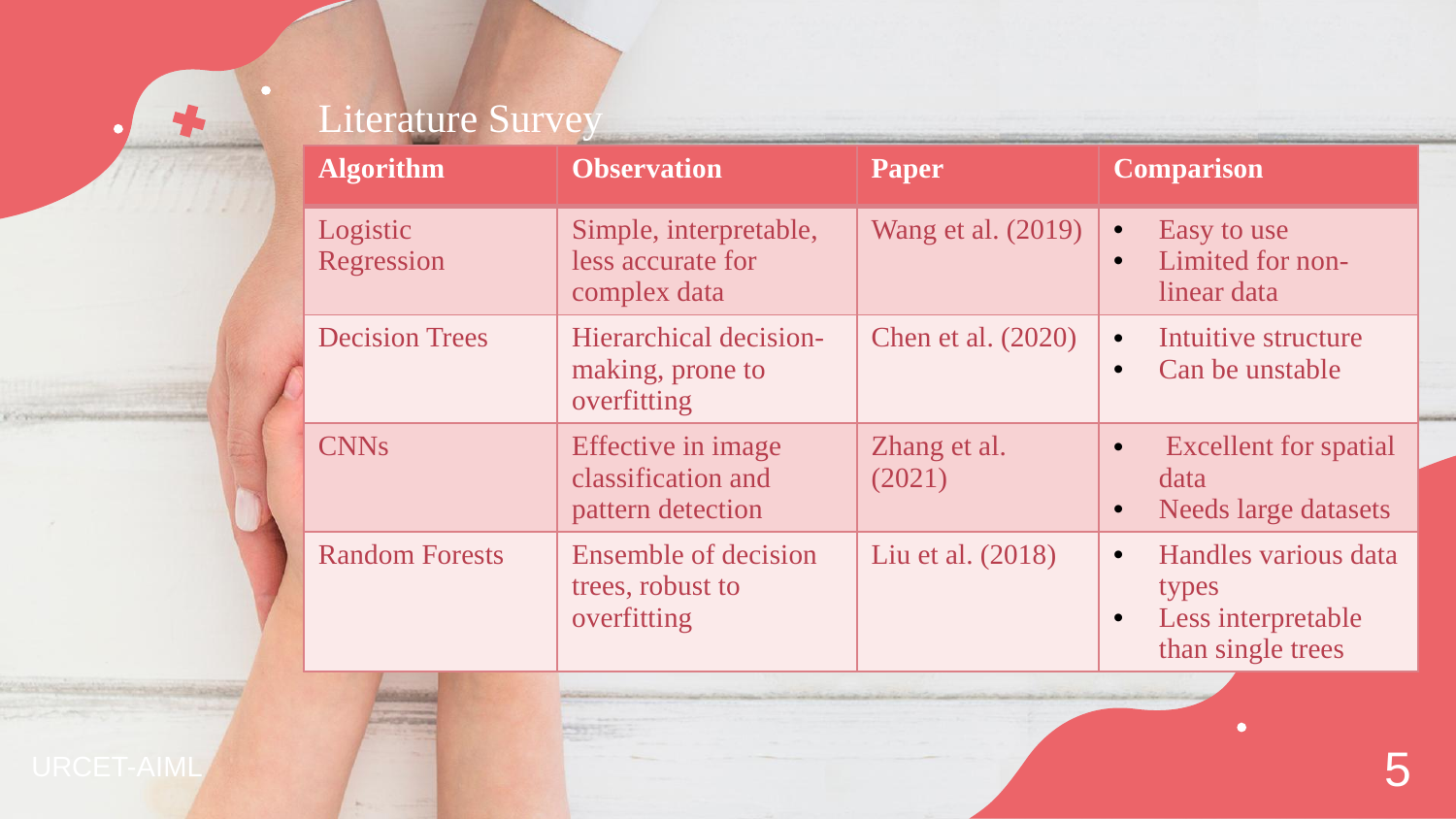

# Literature Survey
| Algorithm | Observation | Paper | Comparison |
| --- | --- | --- | --- |
| Logistic Regression | Simple, interpretable, less accurate for complex data | Wang et al. (2019) | Easy to use Limited for non-linear data |
| Decision Trees | Hierarchical decision-making, prone to overfitting | Chen et al. (2020) | Intuitive structure Can be unstable |
| CNNs | Effective in image classification and pattern detection | Zhang et al. (2021) | Excellent for spatial data Needs large datasets |
| Random Forests | Ensemble of decision trees, robust to overfitting | Liu et al. (2018) | Handles various data types Less interpretable than single trees |
5
URCET-AIML